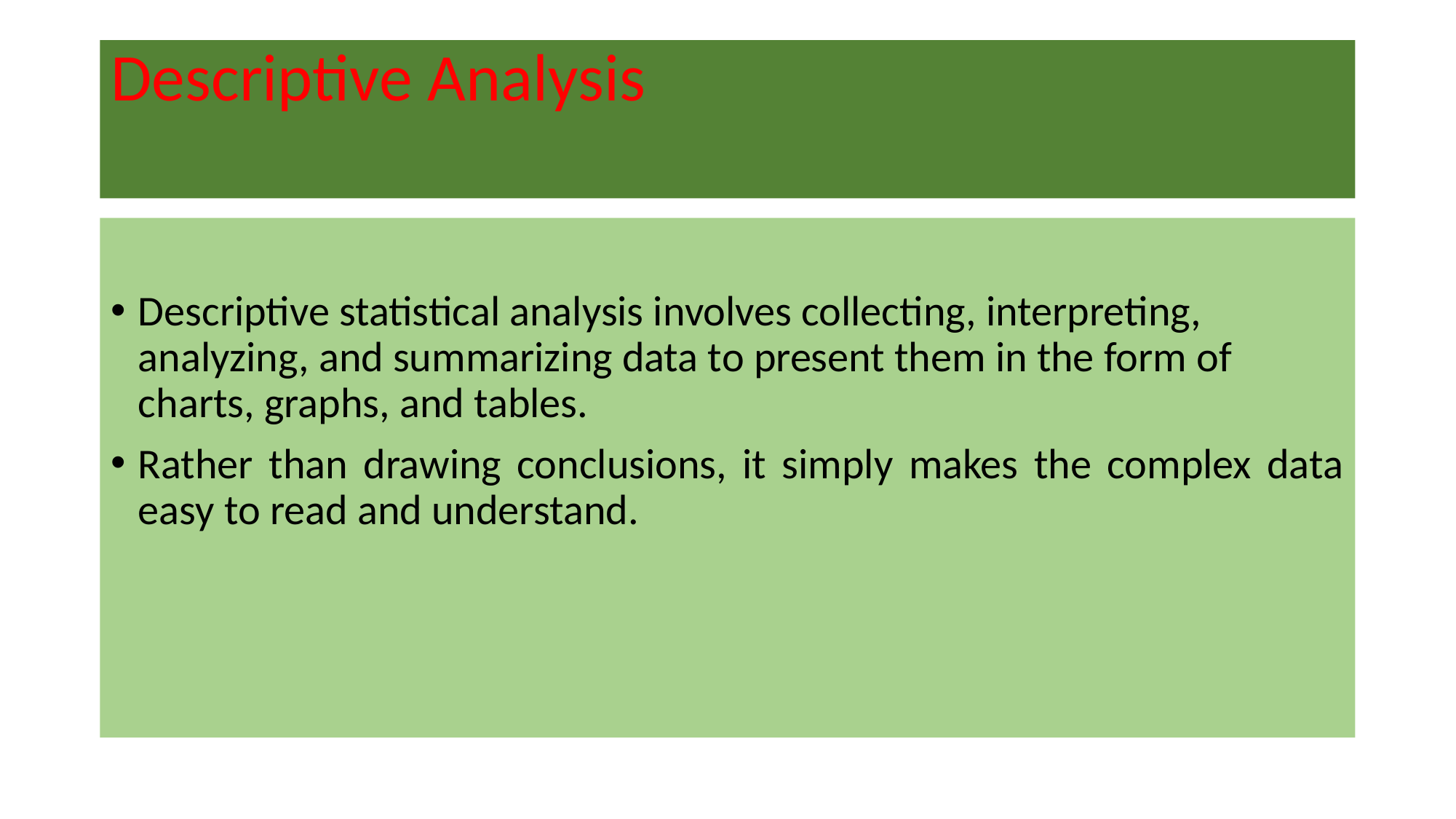

# Descriptive Analysis

Descriptive statistical analysis involves collecting, interpreting, analyzing, and summarizing data to present them in the form of charts, graphs, and tables.
Rather than drawing conclusions, it simply makes the complex data easy to read and understand.